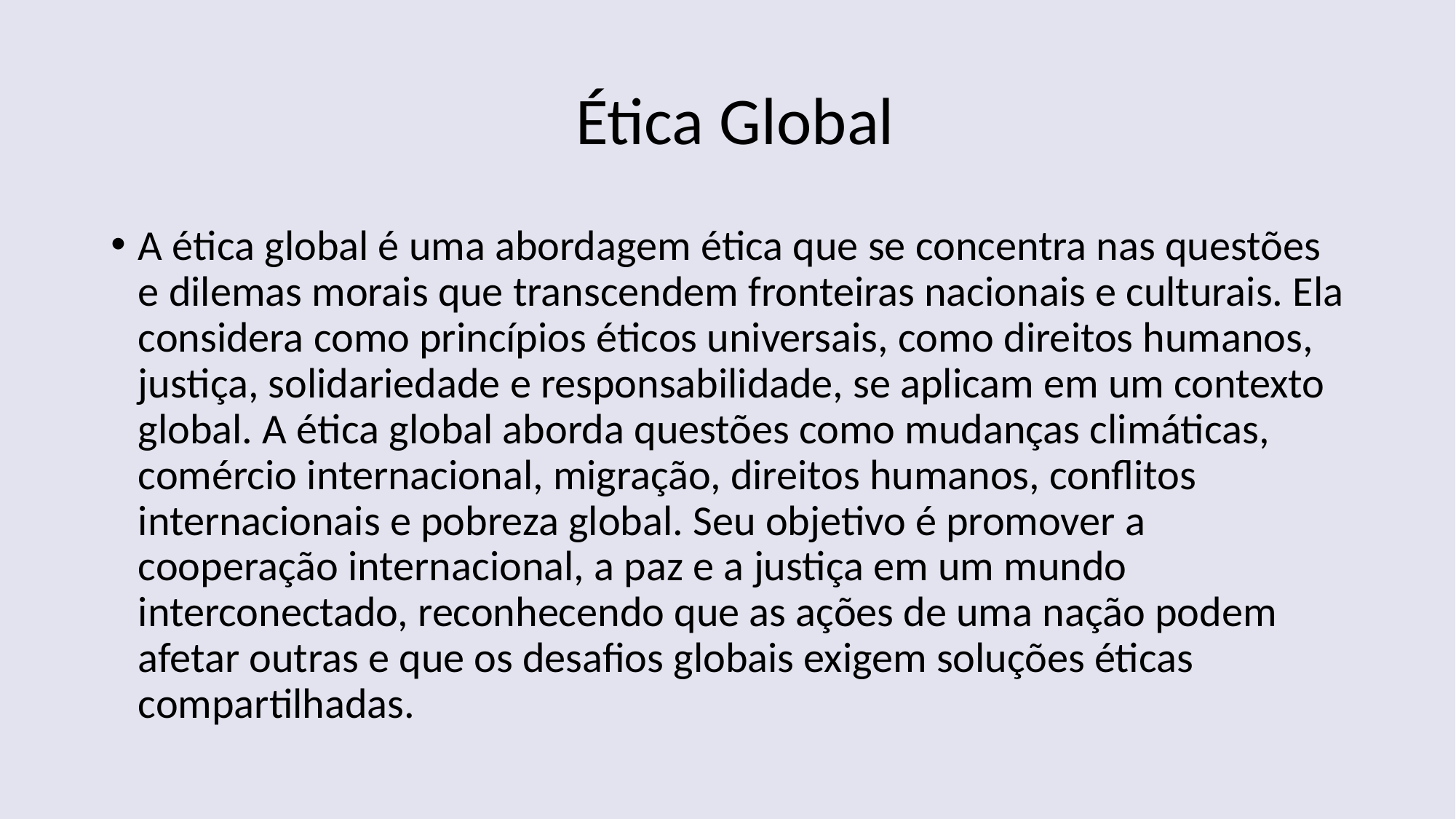

# Ética Global
A ética global é uma abordagem ética que se concentra nas questões e dilemas morais que transcendem fronteiras nacionais e culturais. Ela considera como princípios éticos universais, como direitos humanos, justiça, solidariedade e responsabilidade, se aplicam em um contexto global. A ética global aborda questões como mudanças climáticas, comércio internacional, migração, direitos humanos, conflitos internacionais e pobreza global. Seu objetivo é promover a cooperação internacional, a paz e a justiça em um mundo interconectado, reconhecendo que as ações de uma nação podem afetar outras e que os desafios globais exigem soluções éticas compartilhadas.